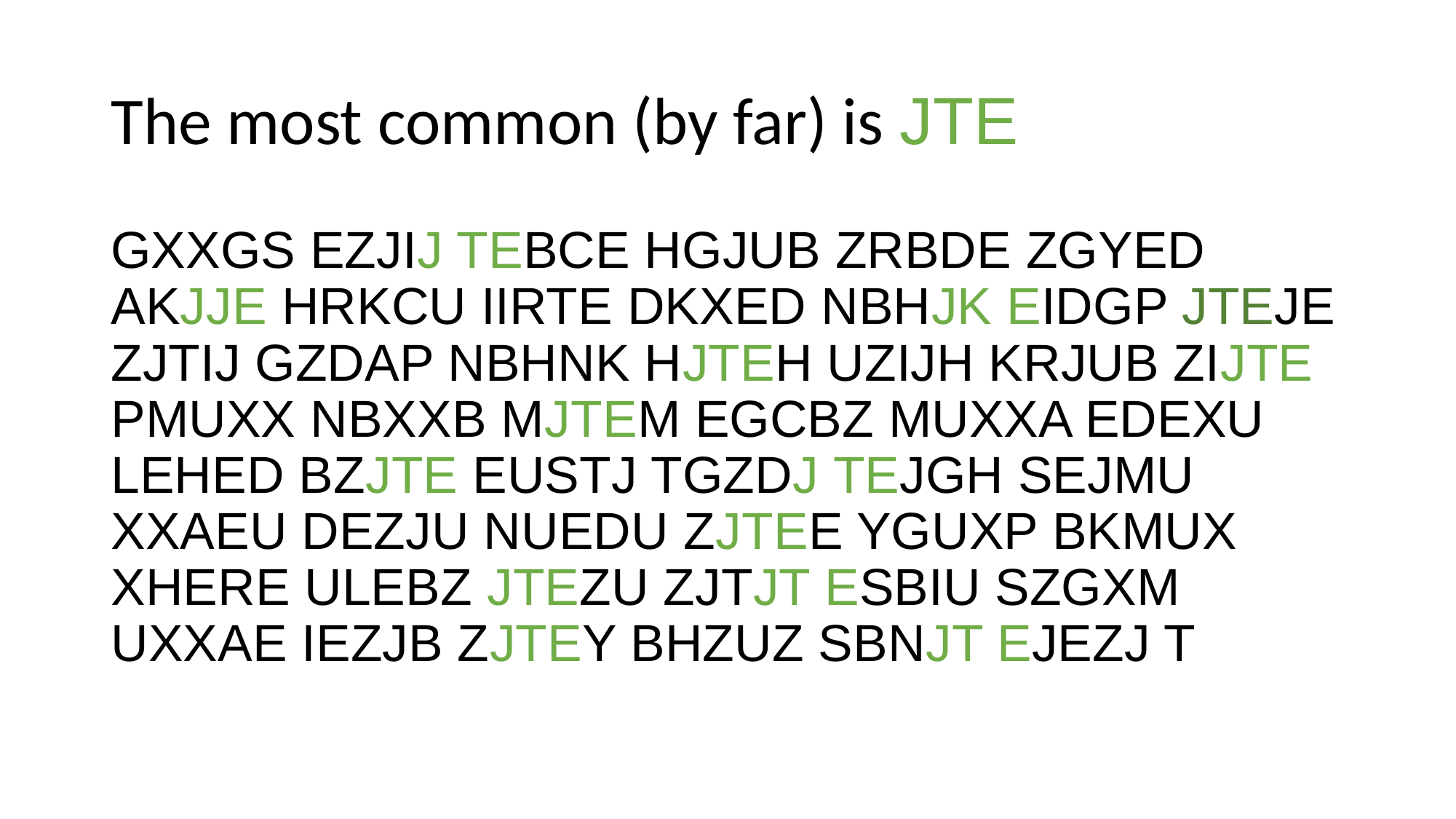

# The most common (by far) is JTE
GXXGS EZJIJ TEBCE HGJUB ZRBDE ZGYED AKJJE HRKCU IIRTE DKXED NBHJK EIDGP JTEJE ZJTIJ GZDAP NBHNK HJTEH UZIJH KRJUB ZIJTE PMUXX NBXXB MJTEM EGCBZ MUXXA EDEXU LEHED BZJTE EUSTJ TGZDJ TEJGH SEJMU XXAEU DEZJU NUEDU ZJTEE YGUXP BKMUX XHERE ULEBZ JTEZU ZJTJT ESBIU SZGXM UXXAE IEZJB ZJTEY BHZUZ SBNJT EJEZJ T